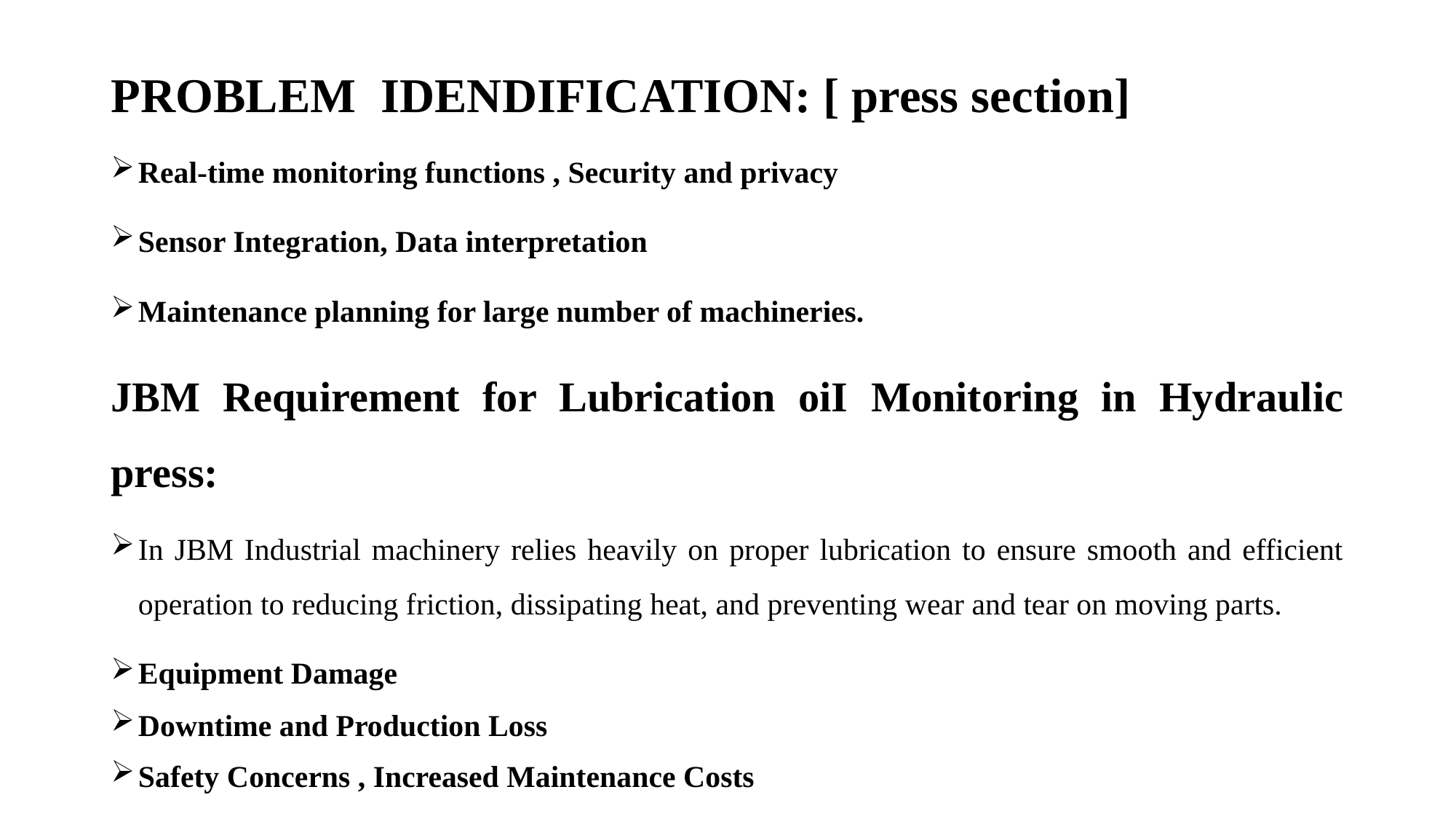

# PROBLEM  IDENDIFICATION: [ press section]
Real-time monitoring functions , Security and privacy
Sensor Integration, Data interpretation
Maintenance planning for large number of machineries.
JBM Requirement for Lubrication oiI Monitoring in Hydraulic press:
In JBM Industrial machinery relies heavily on proper lubrication to ensure smooth and efficient operation to reducing friction, dissipating heat, and preventing wear and tear on moving parts.
Equipment Damage
Downtime and Production Loss
Safety Concerns , Increased Maintenance Costs